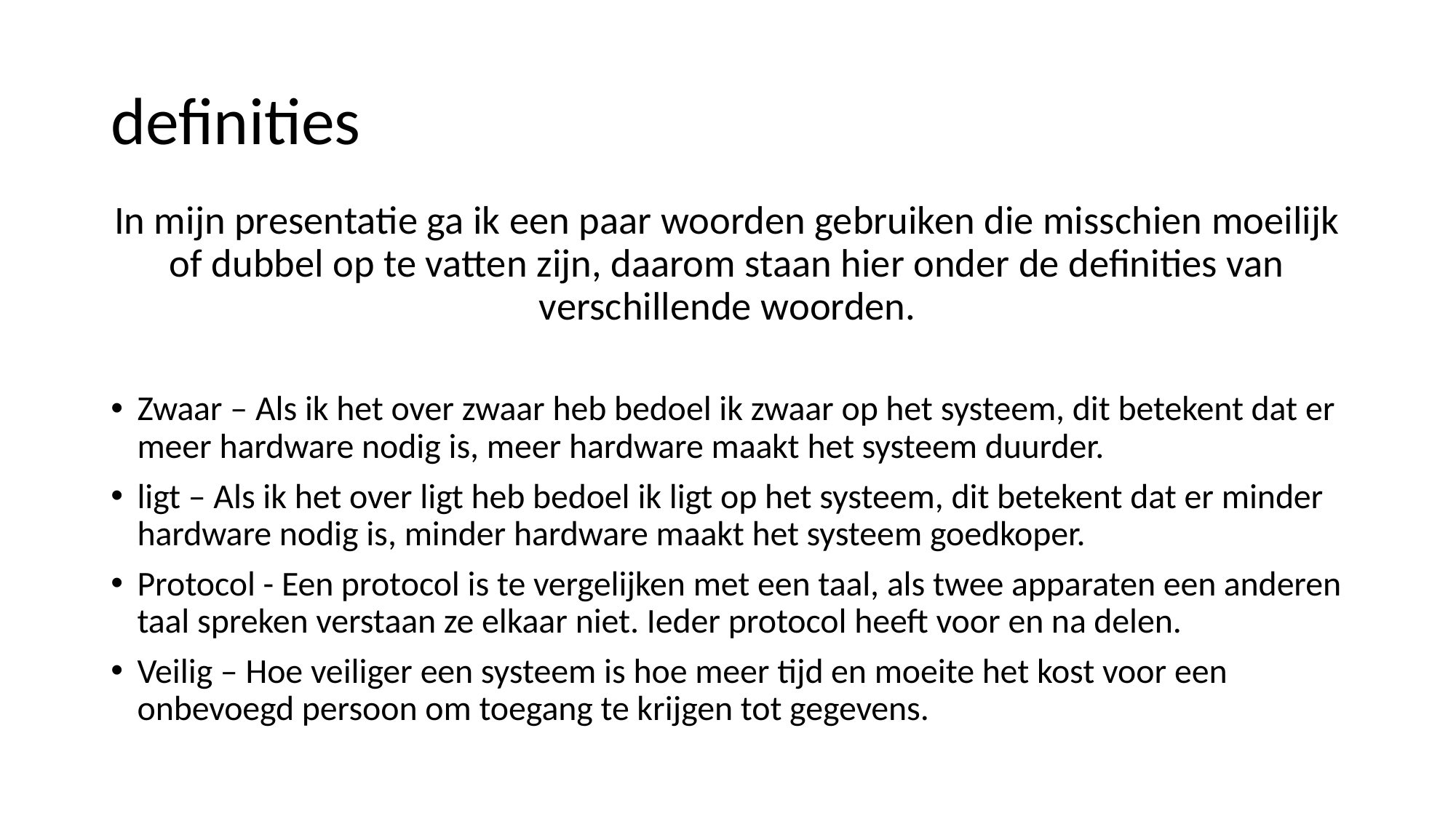

# definities
In mijn presentatie ga ik een paar woorden gebruiken die misschien moeilijk of dubbel op te vatten zijn, daarom staan hier onder de definities van verschillende woorden.

Zwaar – Als ik het over zwaar heb bedoel ik zwaar op het systeem, dit betekent dat er meer hardware nodig is, meer hardware maakt het systeem duurder.
ligt – Als ik het over ligt heb bedoel ik ligt op het systeem, dit betekent dat er minder hardware nodig is, minder hardware maakt het systeem goedkoper.
Protocol - Een protocol is te vergelijken met een taal, als twee apparaten een anderen taal spreken verstaan ze elkaar niet. Ieder protocol heeft voor en na delen.
Veilig – Hoe veiliger een systeem is hoe meer tijd en moeite het kost voor een onbevoegd persoon om toegang te krijgen tot gegevens.